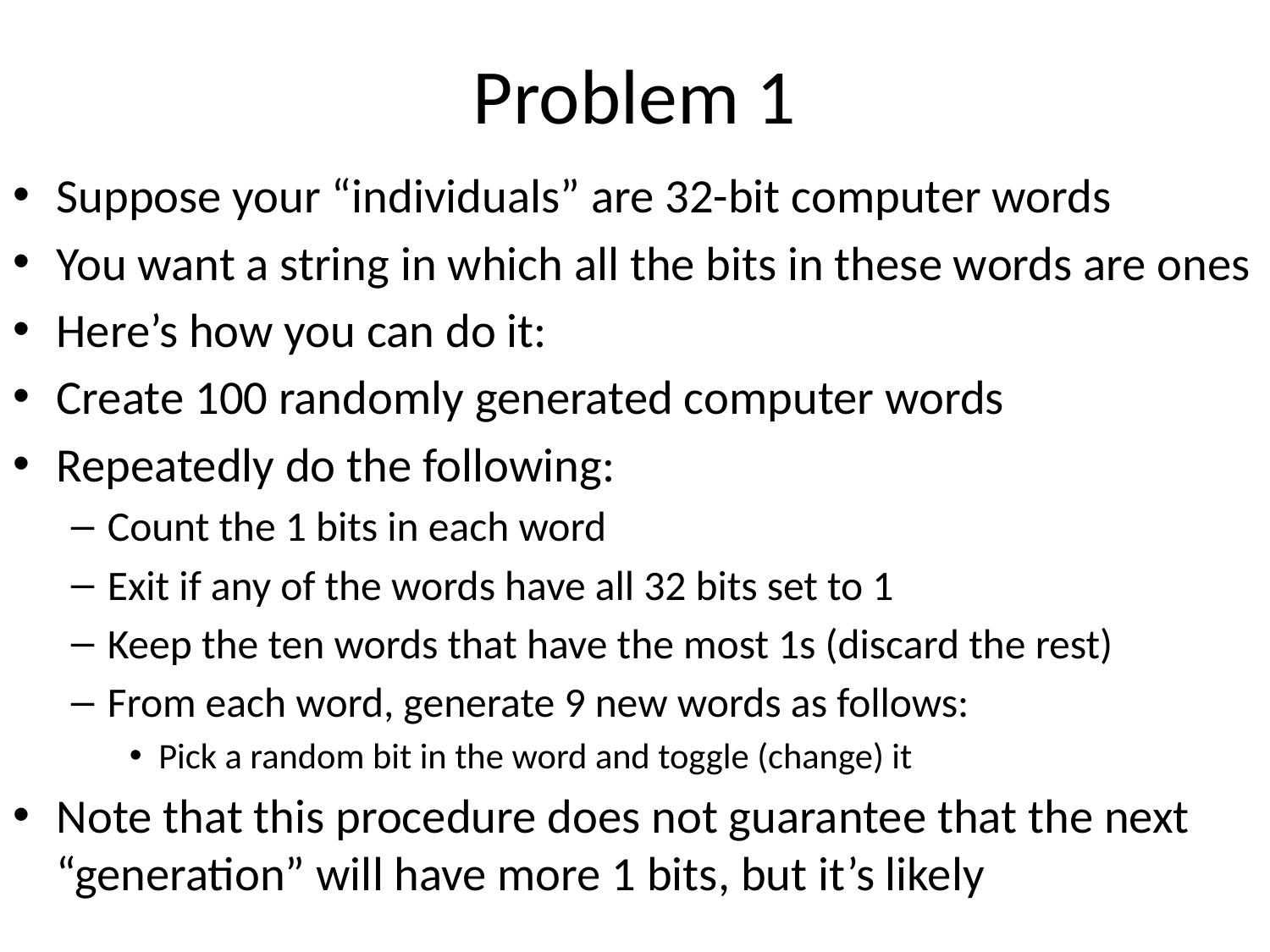

# Problem 1
Suppose your “individuals” are 32-bit computer words
You want a string in which all the bits in these words are ones
Here’s how you can do it:
Create 100 randomly generated computer words
Repeatedly do the following:
Count the 1 bits in each word
Exit if any of the words have all 32 bits set to 1
Keep the ten words that have the most 1s (discard the rest)
From each word, generate 9 new words as follows:
Pick a random bit in the word and toggle (change) it
Note that this procedure does not guarantee that the next “generation” will have more 1 bits, but it’s likely